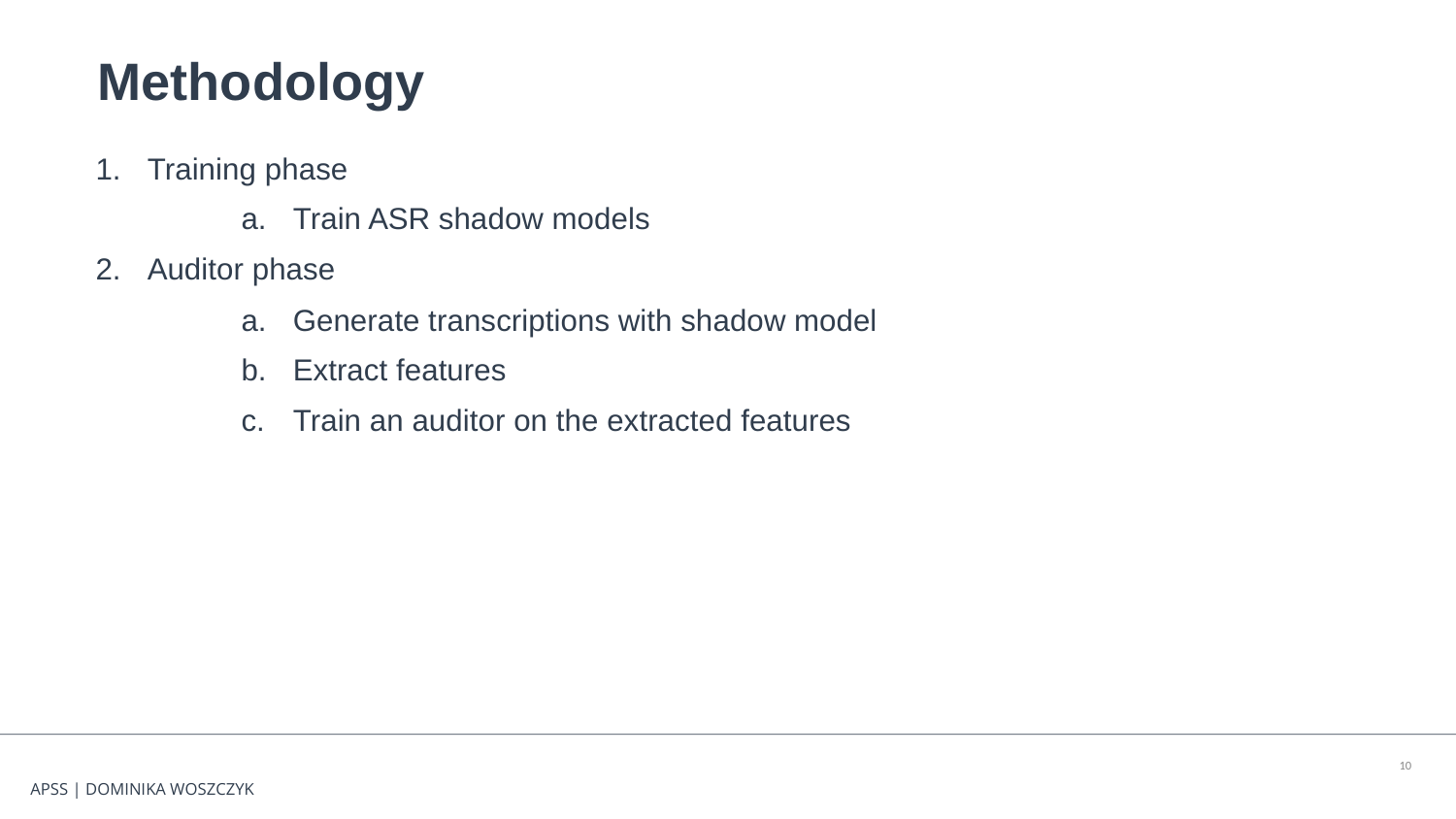

Methodology
Training phase
Train ASR shadow models
Auditor phase
Generate transcriptions with shadow model
Extract features
Train an auditor on the extracted features

10
APSS | DOMINIKA WOSZCZYK